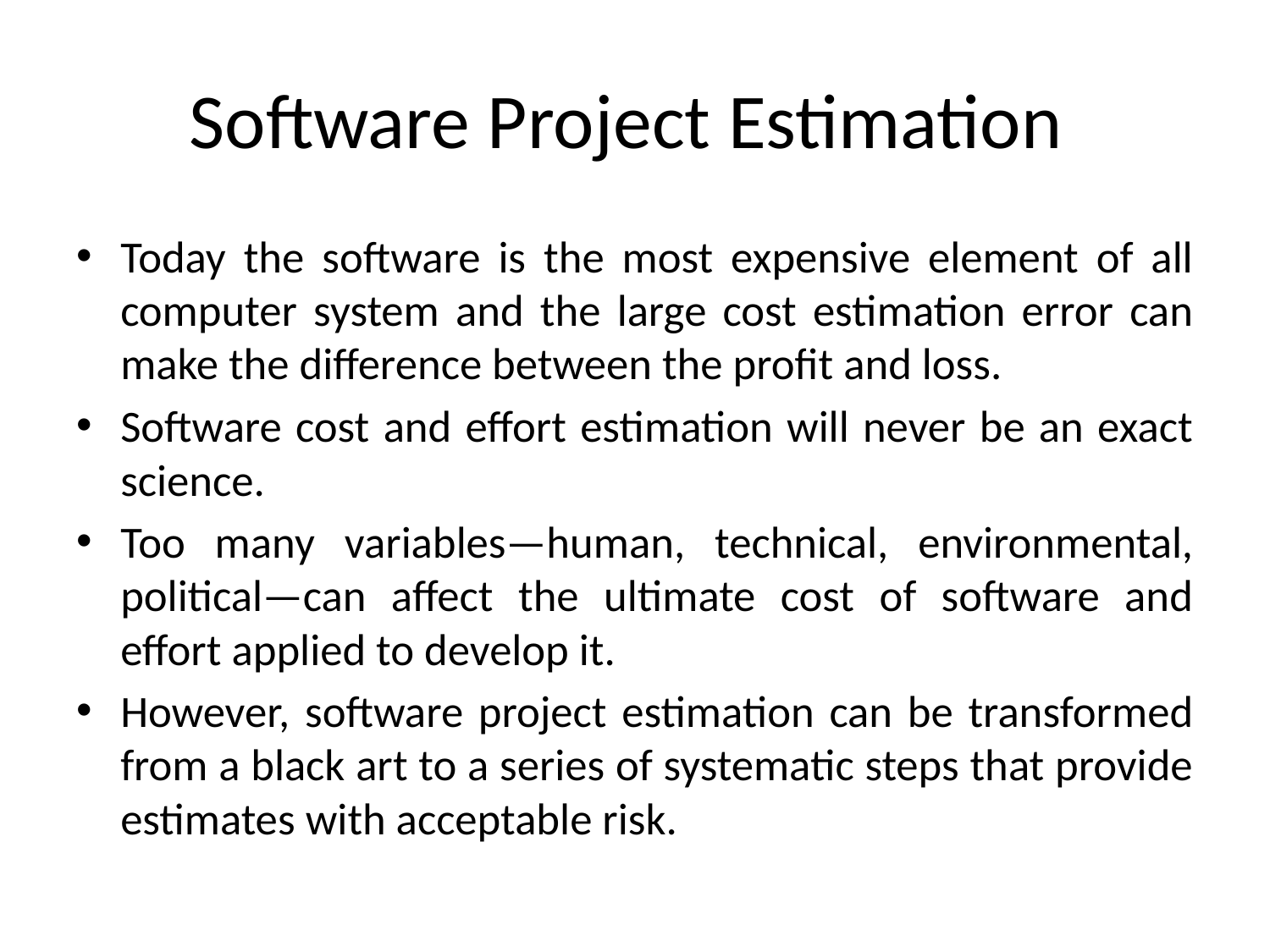

# Software Project Estimation
Today the software is the most expensive element of all computer system and the large cost estimation error can make the difference between the profit and loss.
Software cost and effort estimation will never be an exact science.
Too many variables—human, technical, environmental, political—can affect the ultimate cost of software and effort applied to develop it.
However, software project estimation can be transformed from a black art to a series of systematic steps that provide estimates with acceptable risk.